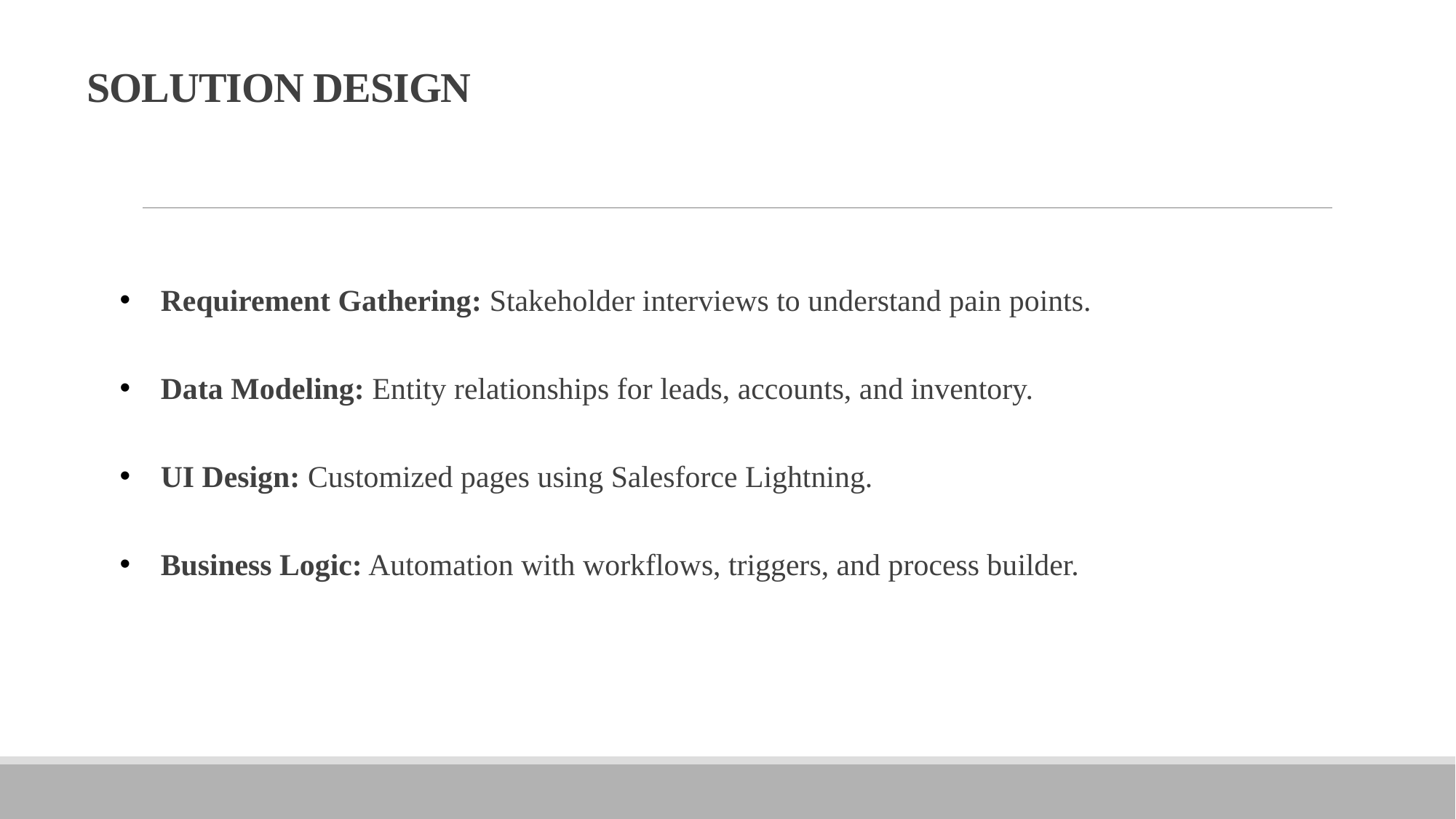

# SOLUTION DESIGN
Requirement Gathering: Stakeholder interviews to understand pain points.
Data Modeling: Entity relationships for leads, accounts, and inventory.
UI Design: Customized pages using Salesforce Lightning.
Business Logic: Automation with workflows, triggers, and process builder.